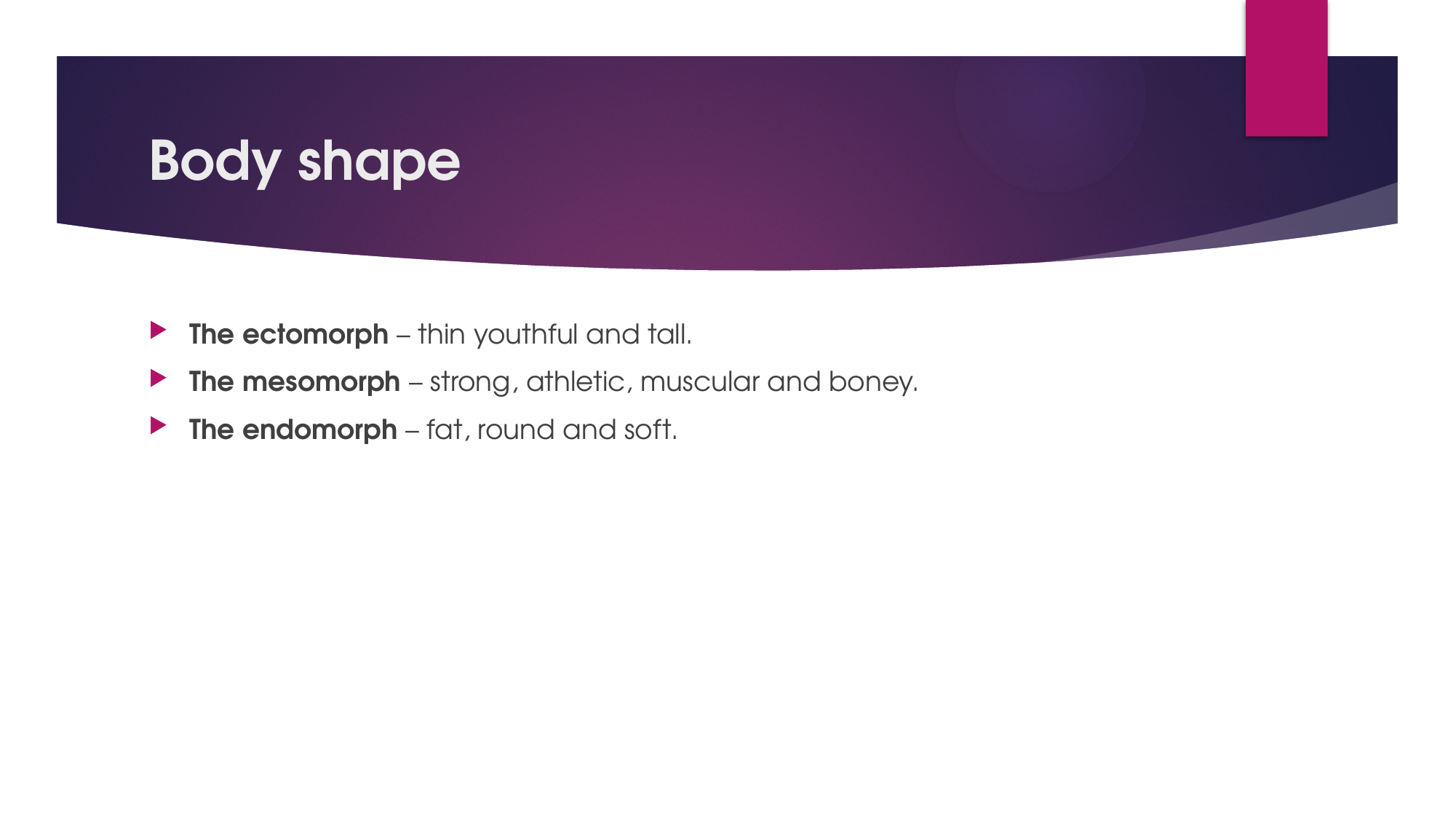

# Body shape
The ectomorph – thin youthful and tall.
The mesomorph – strong, athletic, muscular and boney.
The endomorph – fat, round and soft.